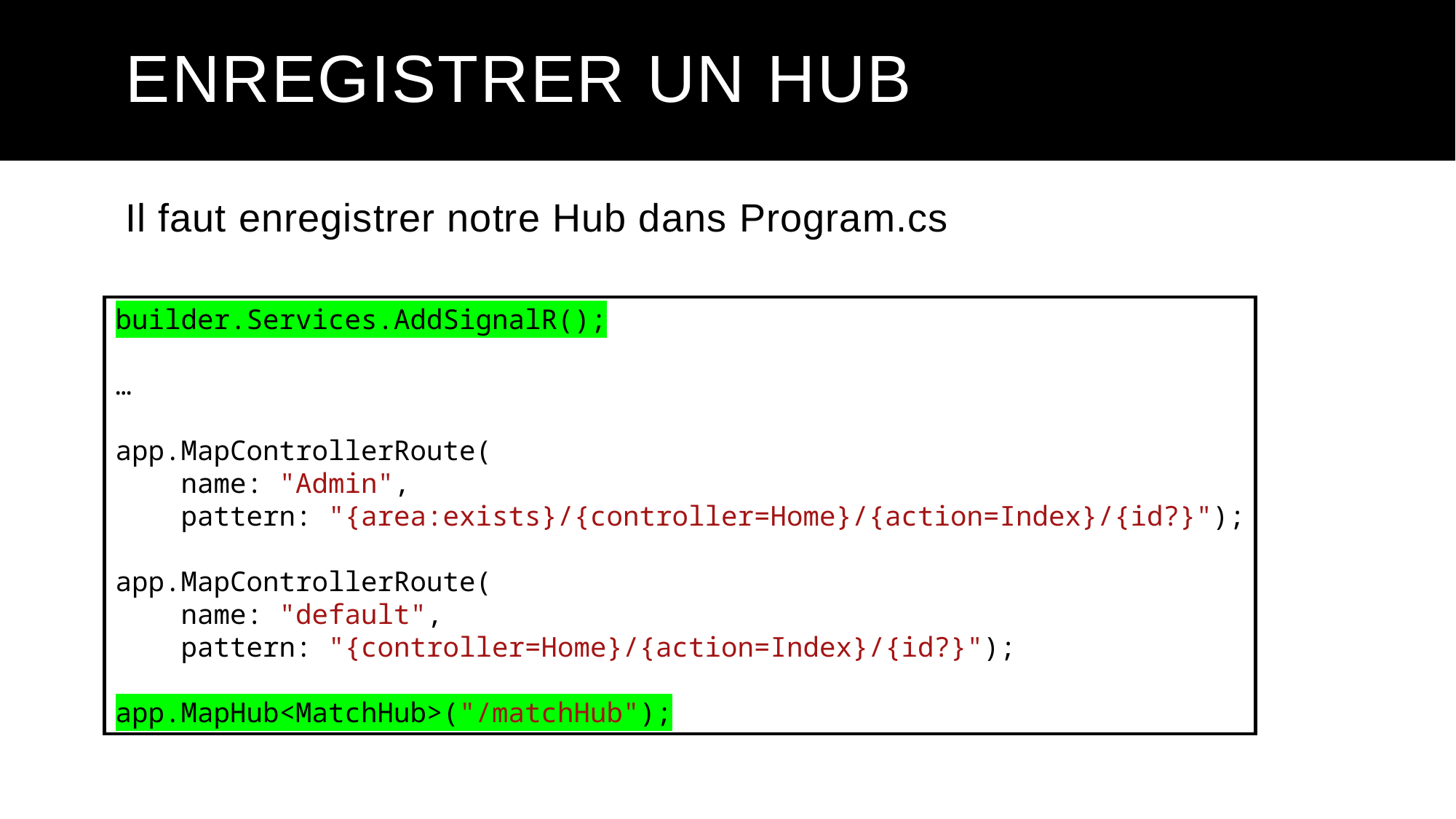

# Enregistrer un hub
Il faut enregistrer notre Hub dans Program.cs
builder.Services.AddSignalR();

…

app.MapControllerRoute(
    name: "Admin",
    pattern: "{area:exists}/{controller=Home}/{action=Index}/{id?}");

app.MapControllerRoute(
    name: "default",
    pattern: "{controller=Home}/{action=Index}/{id?}");

app.MapHub<MatchHub>("/matchHub");